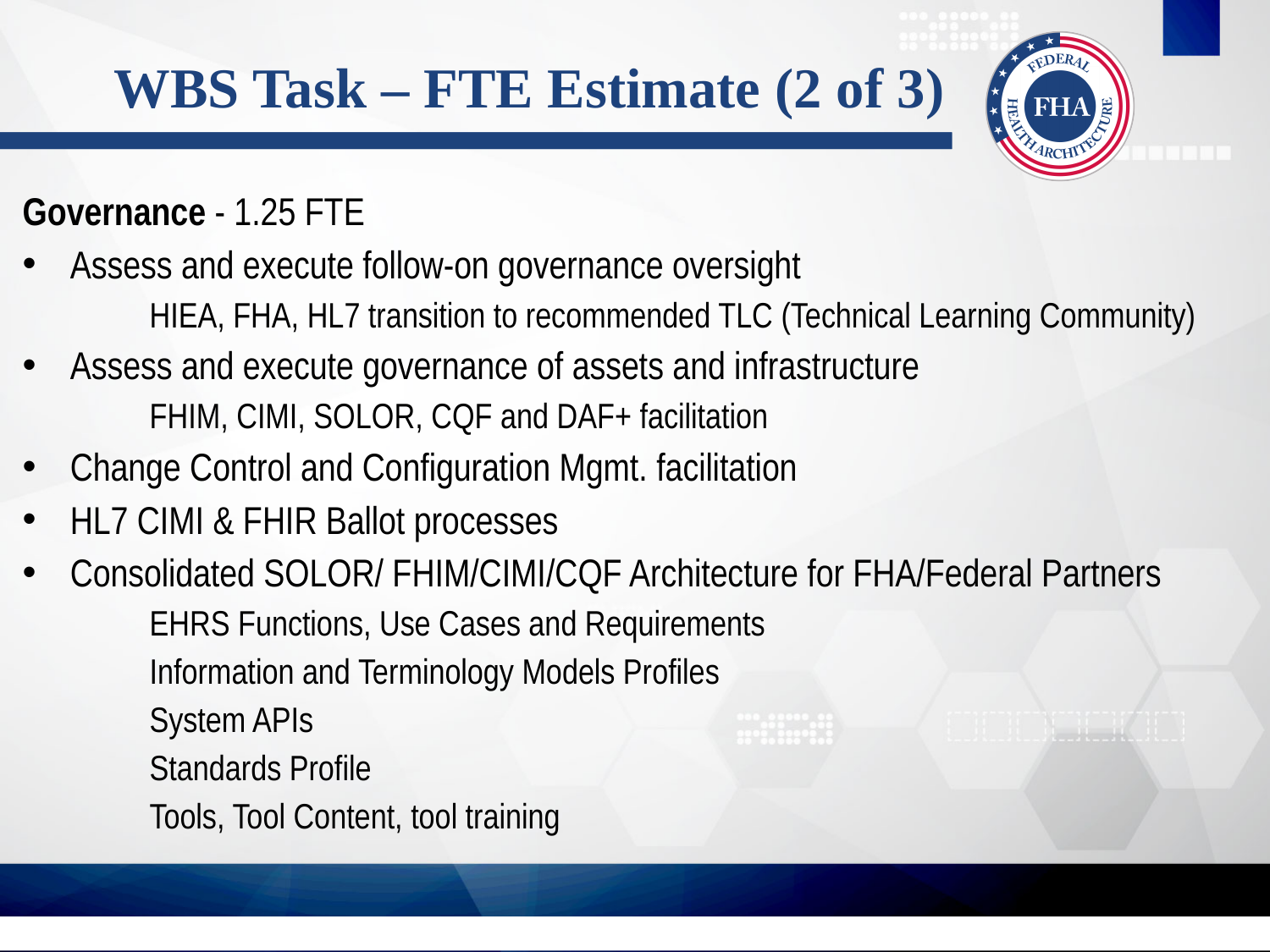

# WBS Task – FTE Estimate (2 of 3)
Governance - 1.25 FTE
Assess and execute follow-on governance oversight
	HIEA, FHA, HL7 transition to recommended TLC (Technical Learning Community)
Assess and execute governance of assets and infrastructure
	FHIM, CIMI, SOLOR, CQF and DAF+ facilitation
Change Control and Configuration Mgmt. facilitation
HL7 CIMI & FHIR Ballot processes
Consolidated SOLOR/ FHIM/CIMI/CQF Architecture for FHA/Federal Partners
	EHRS Functions, Use Cases and Requirements
	Information and Terminology Models Profiles
	System APIs
	Standards Profile
	Tools, Tool Content, tool training
12